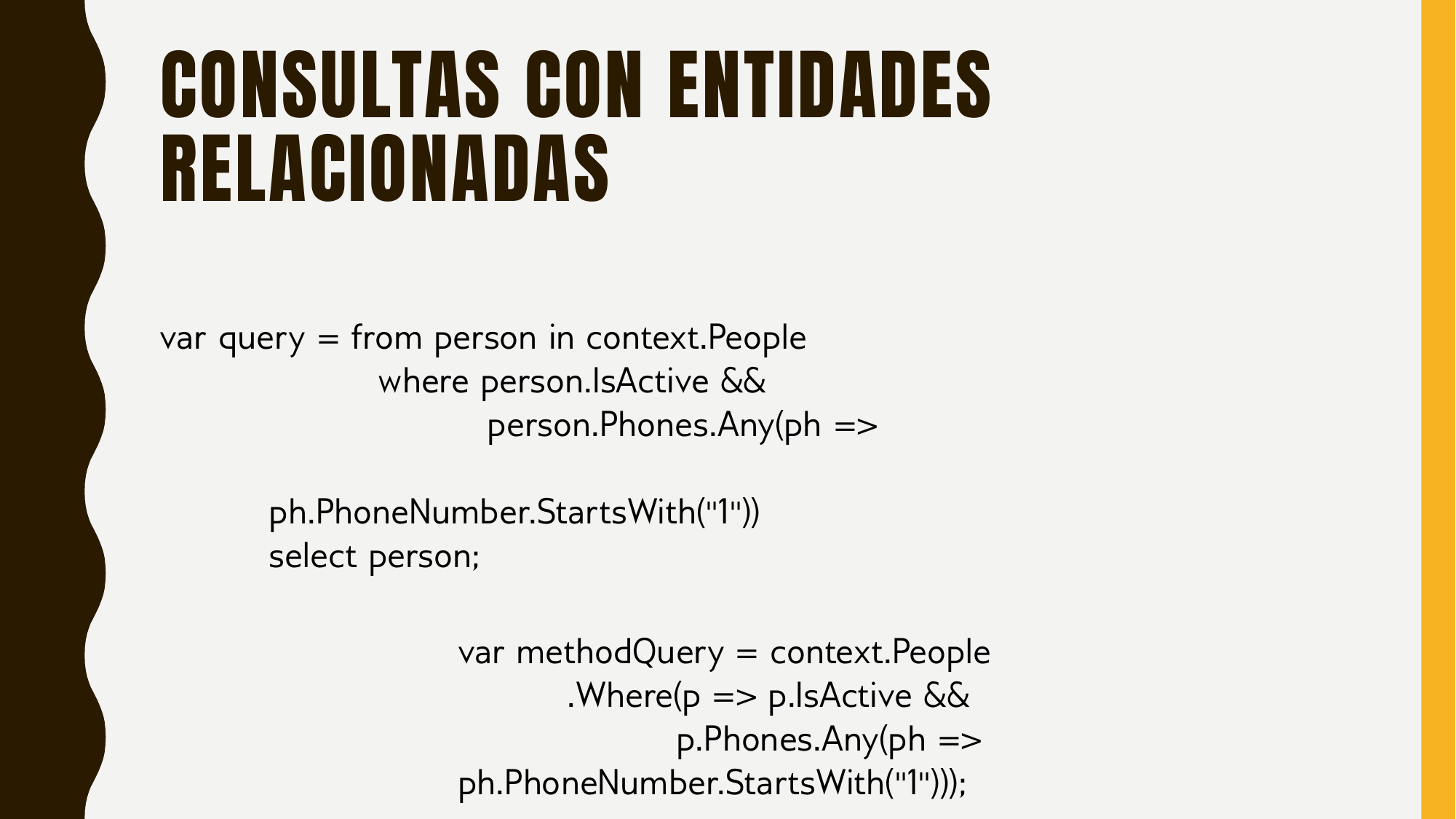

# Consultas con entidades relacionadas
var query = from person in context.People 			where person.IsActive && 					person.Phones.Any(ph => 									ph.PhoneNumber.StartsWith("1"))
	select person;
var methodQuery = context.People
	.Where(p => p.IsActive && 						p.Phones.Any(ph => ph.PhoneNumber.StartsWith("1")));